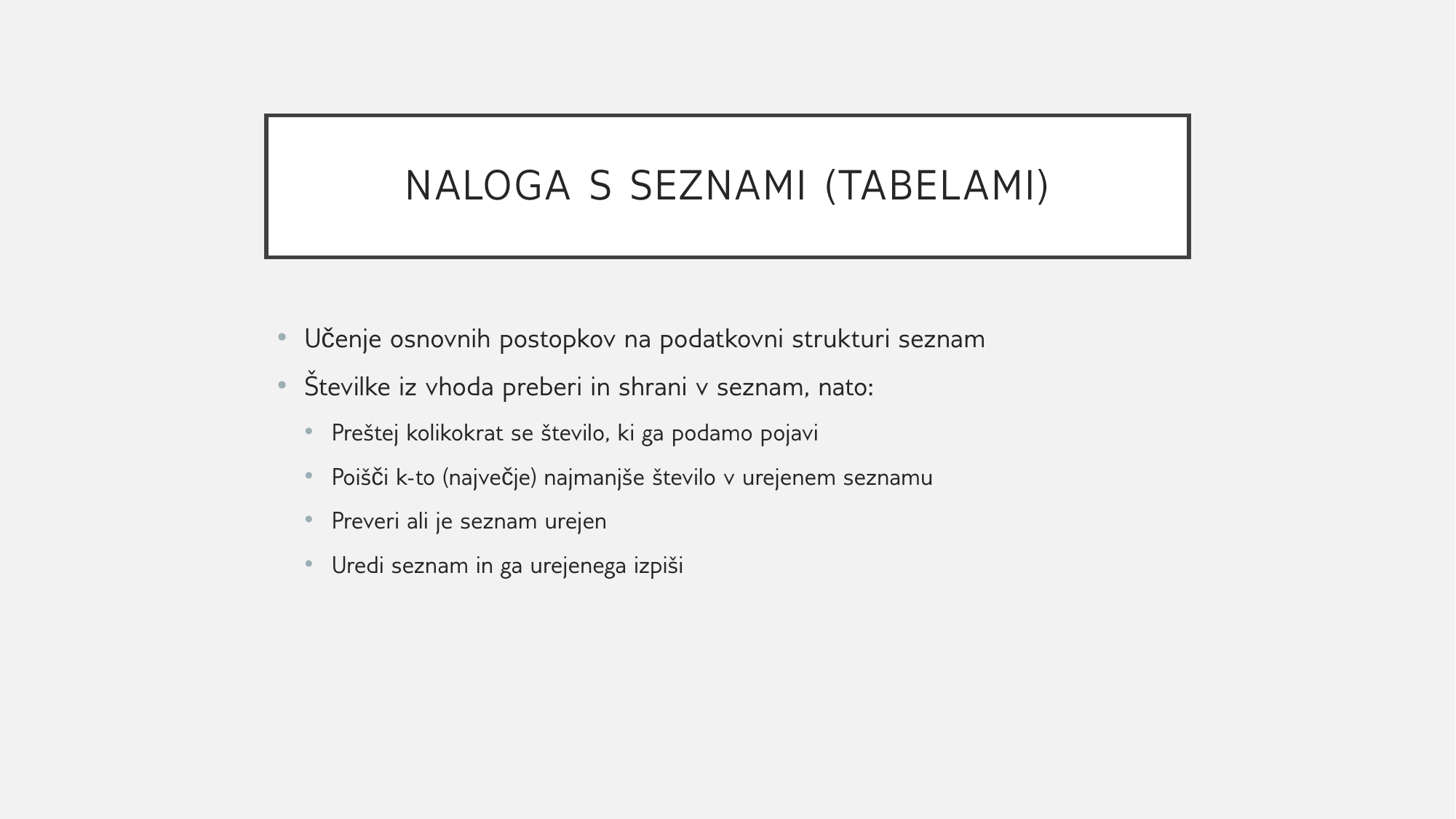

# NALoga s seznami (tabelami)
Učenje osnovnih postopkov na podatkovni strukturi seznam
Številke iz vhoda preberi in shrani v seznam, nato:
Preštej kolikokrat se število, ki ga podamo pojavi
Poišči k-to (največje) najmanjše število v urejenem seznamu
Preveri ali je seznam urejen
Uredi seznam in ga urejenega izpiši